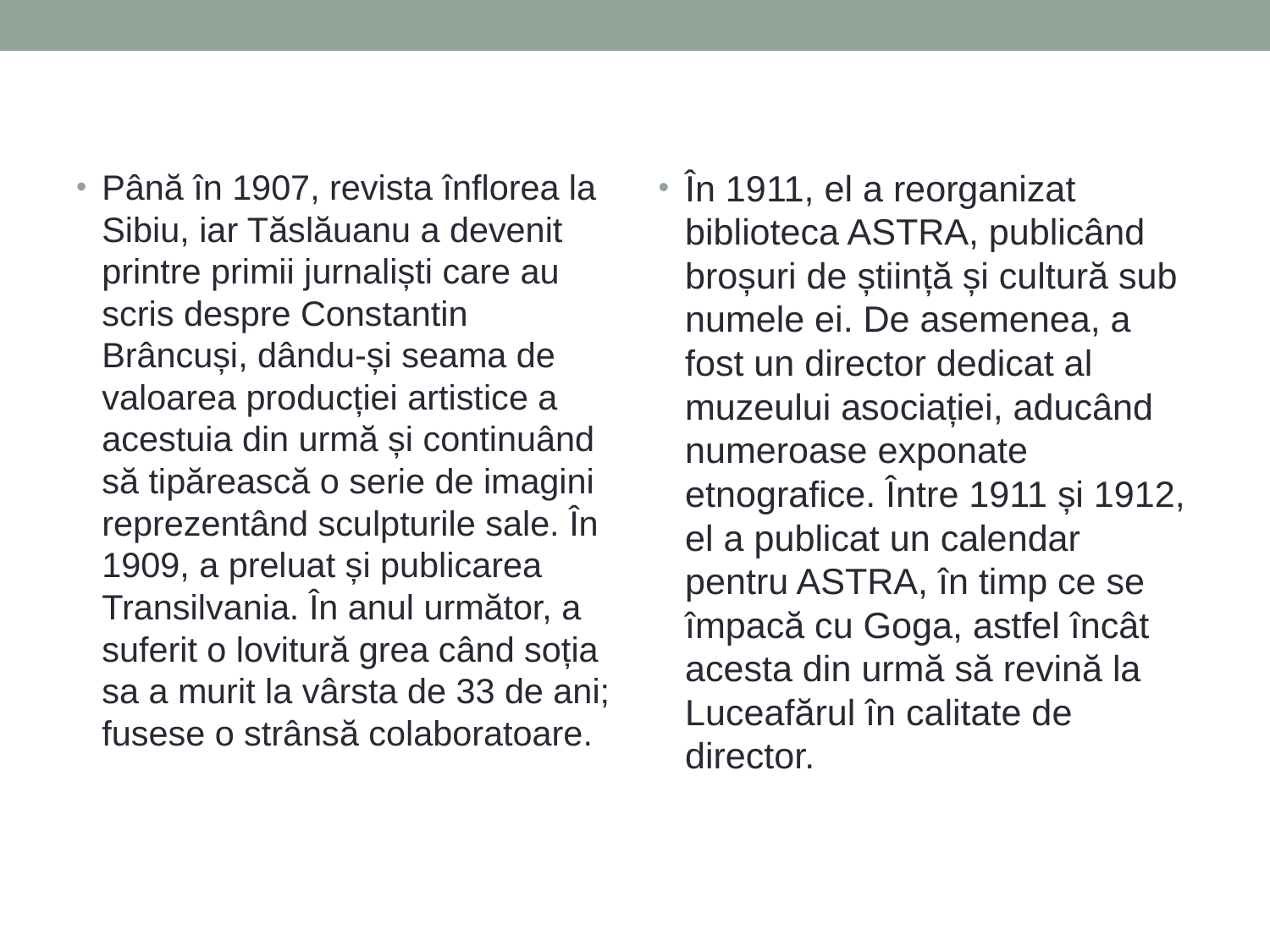

Până în 1907, revista înflorea la Sibiu, iar Tăslăuanu a devenit printre primii jurnaliști care au scris despre Constantin Brâncuși, dându-și seama de valoarea producției artistice a acestuia din urmă și continuând să tipărească o serie de imagini reprezentând sculpturile sale. În 1909, a preluat și publicarea Transilvania. În anul următor, a suferit o lovitură grea când soția sa a murit la vârsta de 33 de ani; fusese o strânsă colaboratoare.
În 1911, el a reorganizat biblioteca ASTRA, publicând broșuri de știință și cultură sub numele ei. De asemenea, a fost un director dedicat al muzeului asociației, aducând numeroase exponate etnografice. Între 1911 și 1912, el a publicat un calendar pentru ASTRA, în timp ce se împacă cu Goga, astfel încât acesta din urmă să revină la Luceafărul în calitate de director.